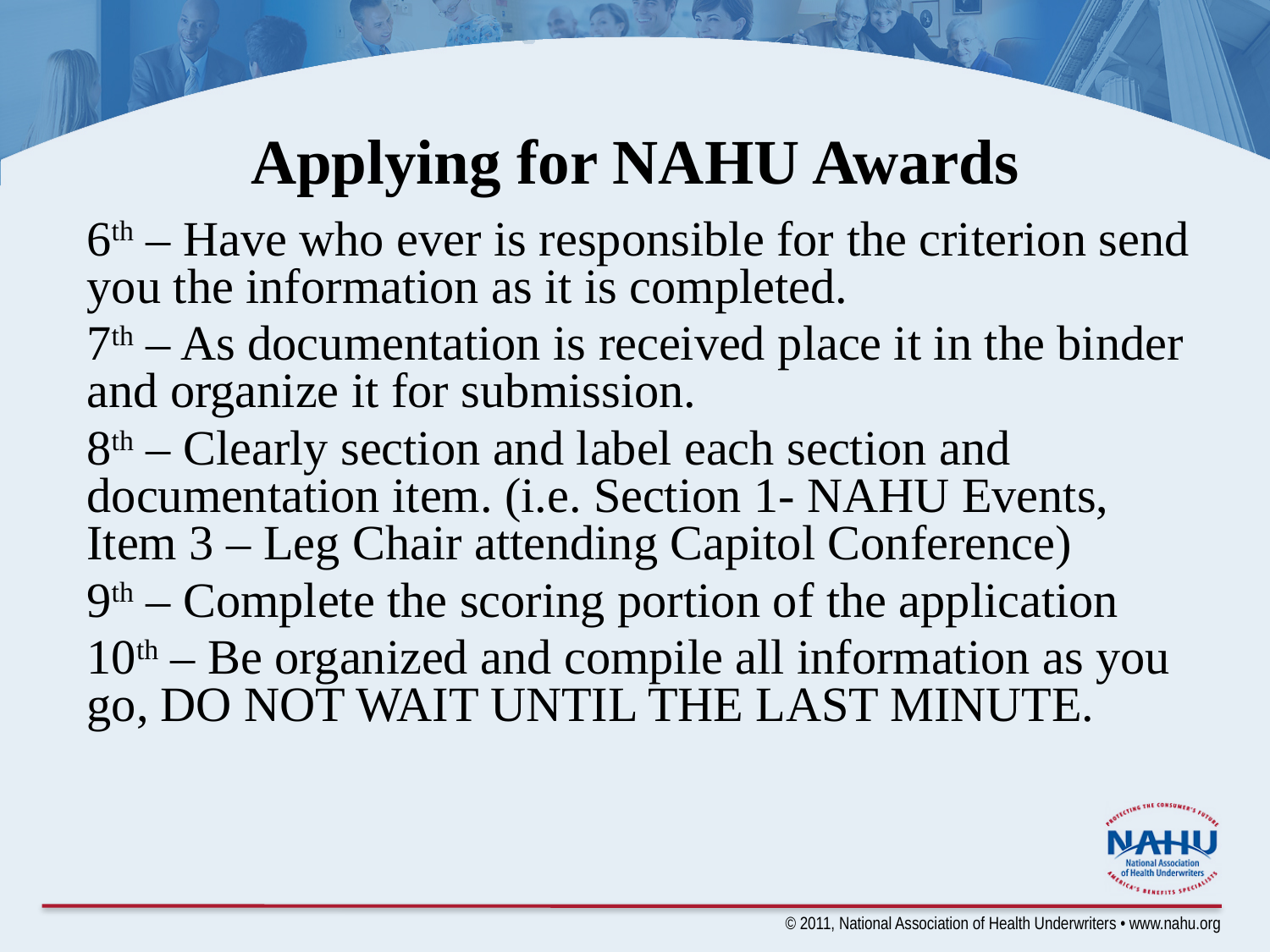

# Applying for NAHU Awards
6th – Have who ever is responsible for the criterion send you the information as it is completed.
7th – As documentation is received place it in the binder and organize it for submission.
8th – Clearly section and label each section and documentation item. (i.e. Section 1- NAHU Events, Item 3 – Leg Chair attending Capitol Conference)
9th – Complete the scoring portion of the application
10th – Be organized and compile all information as you go, DO NOT WAIT UNTIL THE LAST MINUTE.